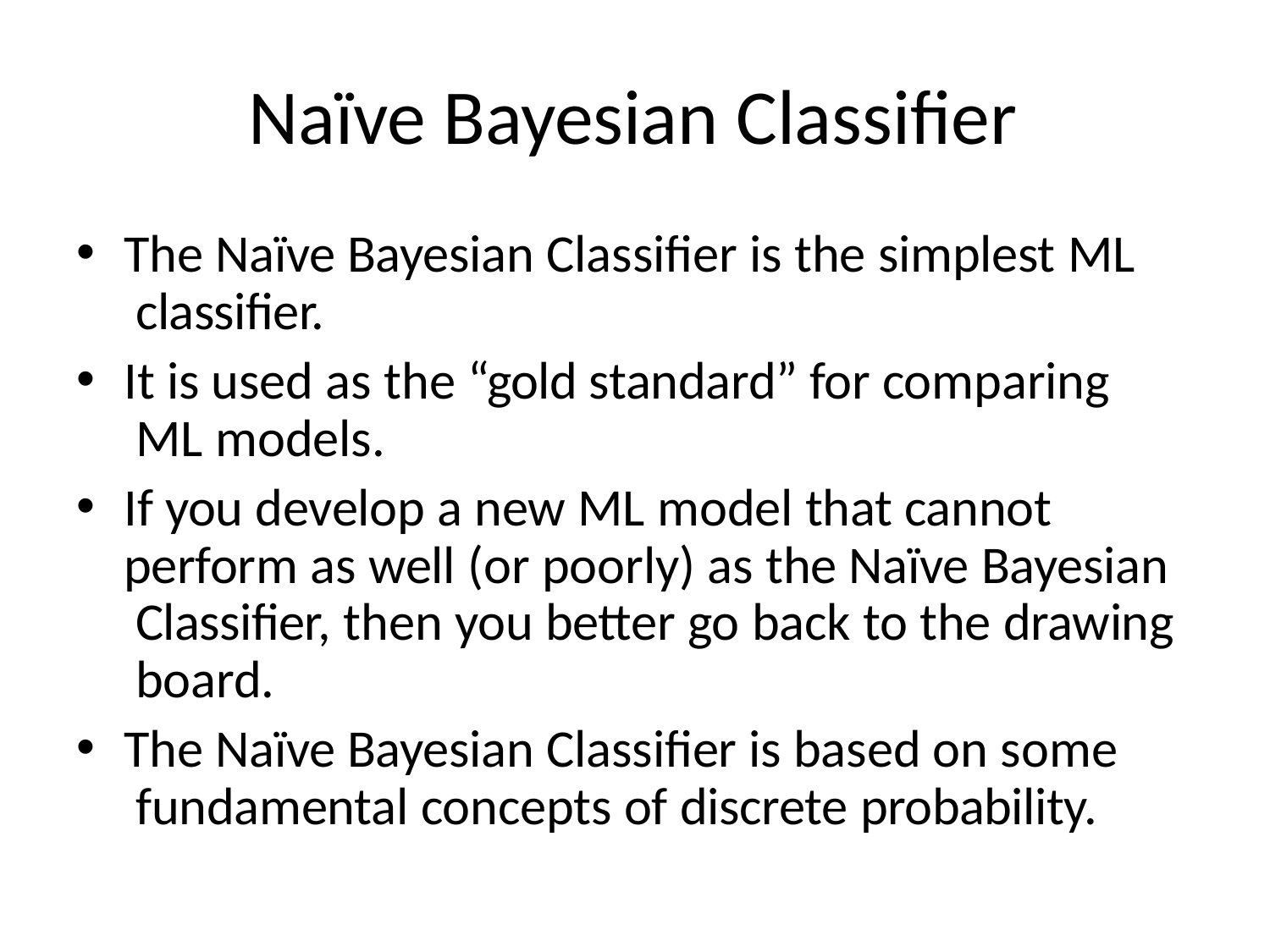

# Naïve Bayesian Classifier
The Naïve Bayesian Classifier is the simplest ML  classifier.
It is used as the “gold standard” for comparing  ML models.
If you develop a new ML model that cannot  perform as well (or poorly) as the Naïve Bayesian  Classifier, then you better go back to the drawing  board.
The Naïve Bayesian Classifier is based on some  fundamental concepts of discrete probability.